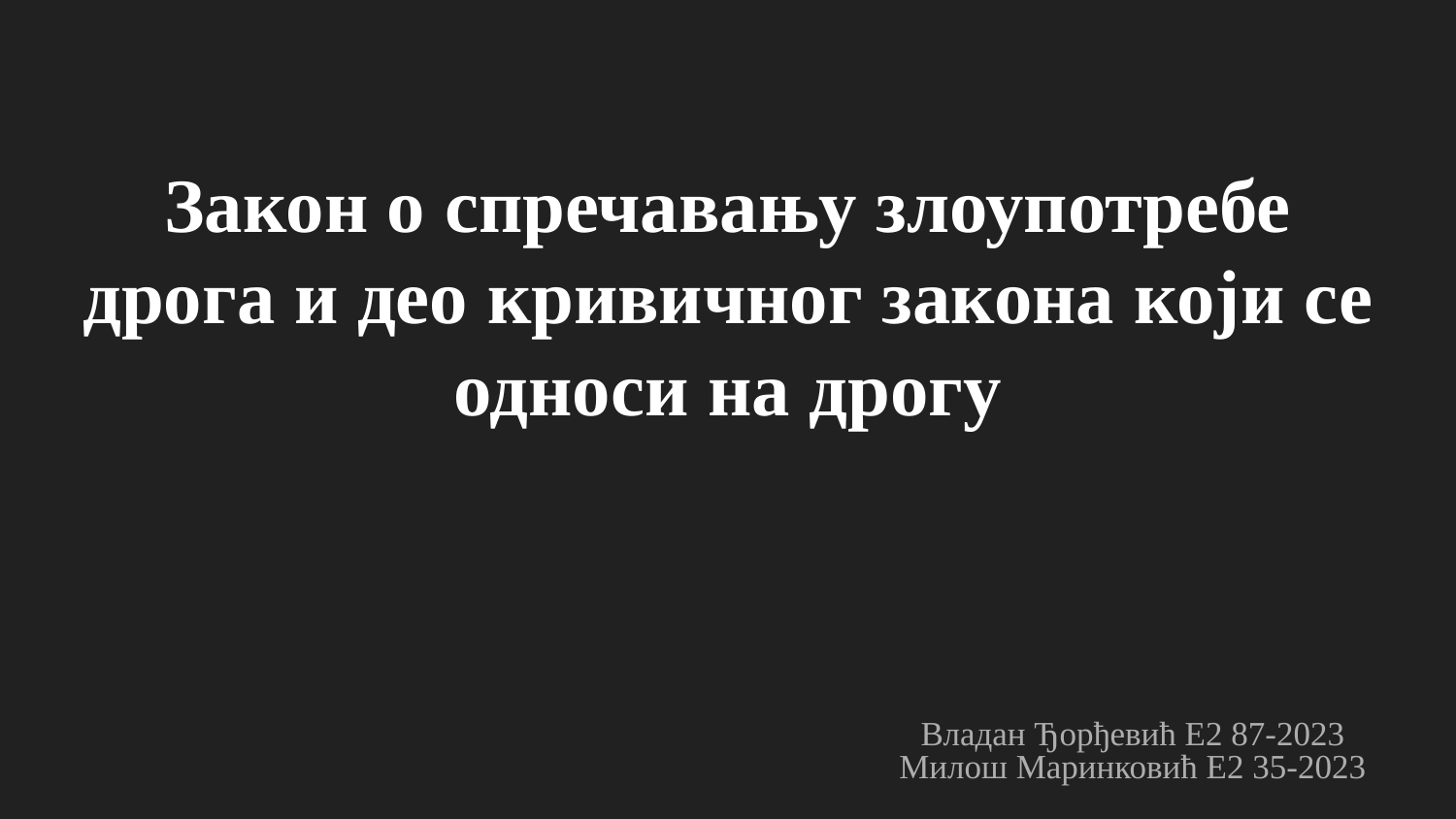

# Закон о спречавању злоупотребе дрога и део кривичног закона који се односи на дрогу
Владан Ђорђевић Е2 87-2023
Милош Маринковић Е2 35-2023